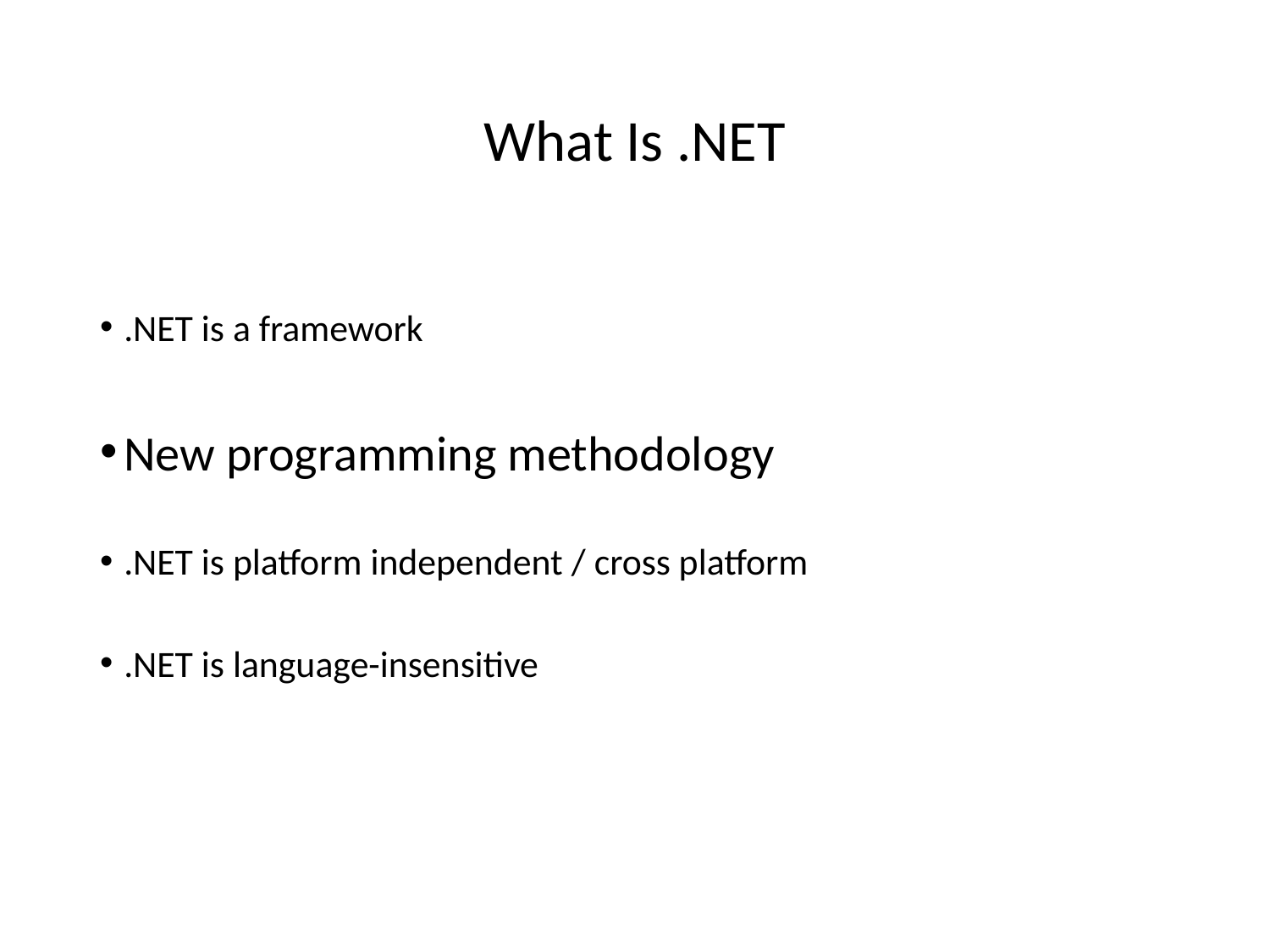

# What Is .NET
.NET is a framework
New programming methodology
.NET is platform independent / cross platform
.NET is language-insensitive